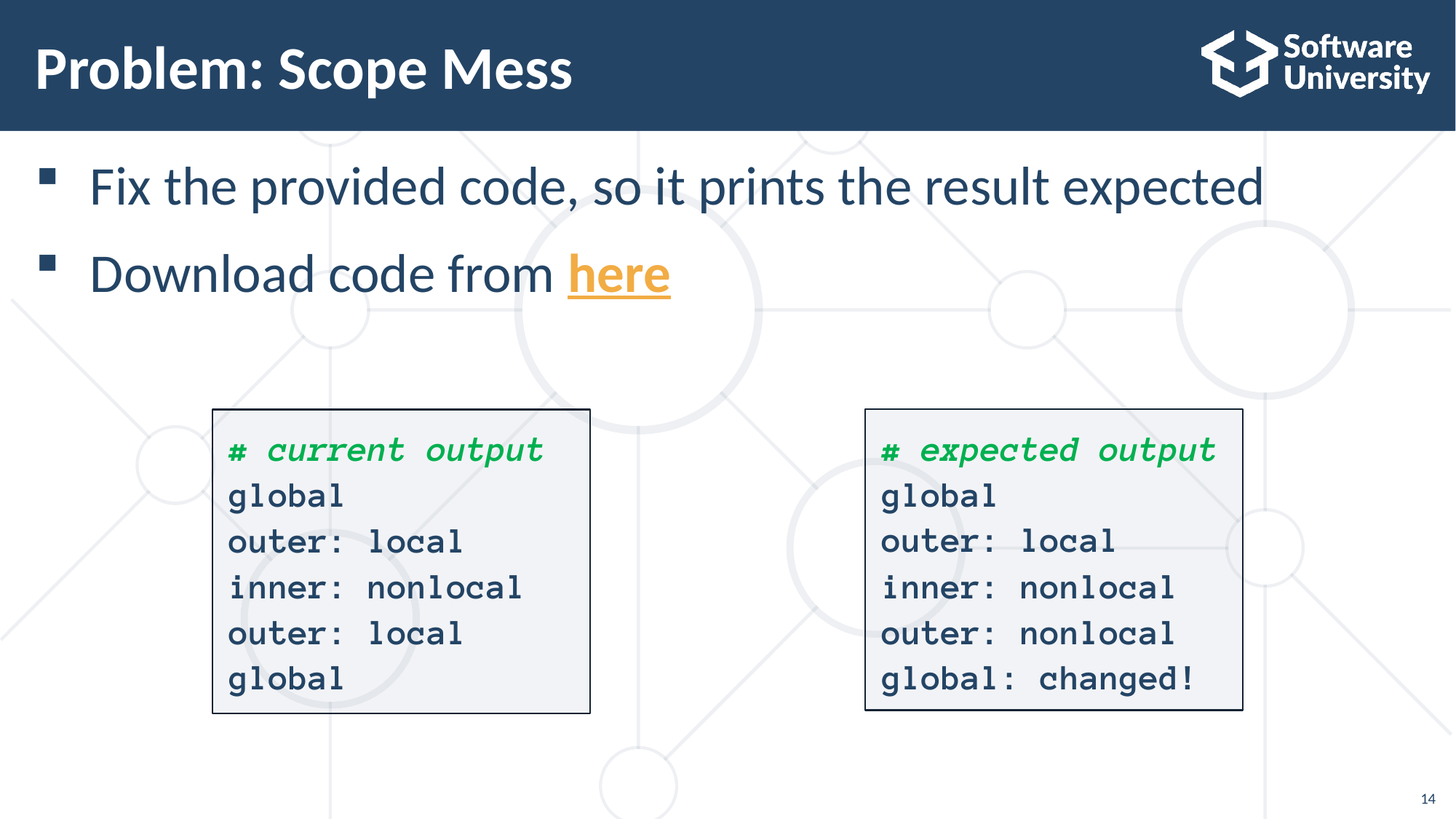

# Problem: Scope Mess
Fix the provided code, so it prints the result expected
Download code from here
# current output
global
outer: local
inner: nonlocal
outer: local
global
# expected output
global
outer: local
inner: nonlocal
outer: nonlocal
global: changed!
14